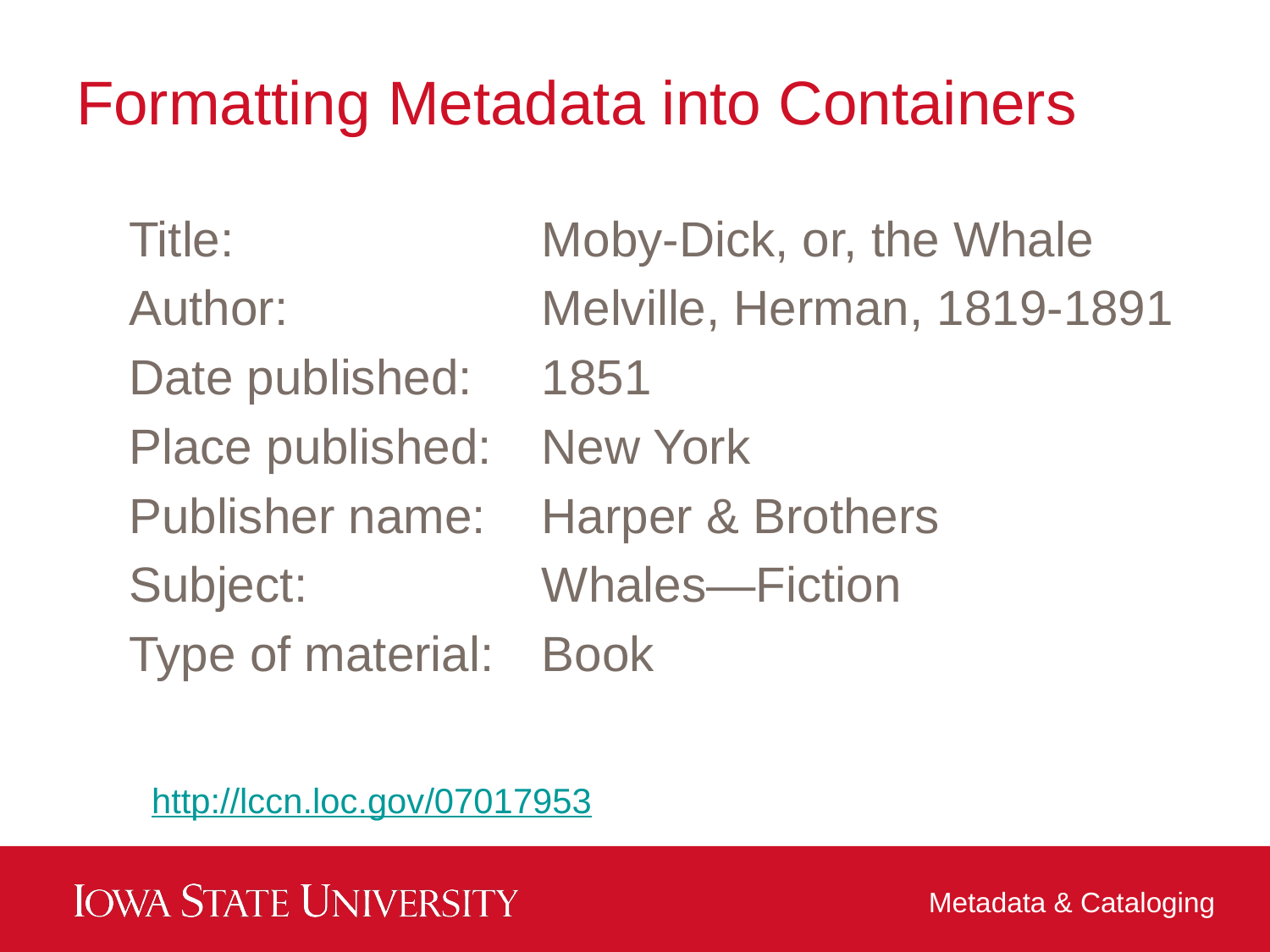

# Formatting Metadata into Containers
Title:
Author:
Date published:
Place published:
Publisher name:
Subject:
Type of material:
Moby-Dick, or, the Whale
Melville, Herman, 1819-1891
1851
New York
Harper & Brothers
Whales—Fiction
Book

http://lccn.loc.gov/07017953